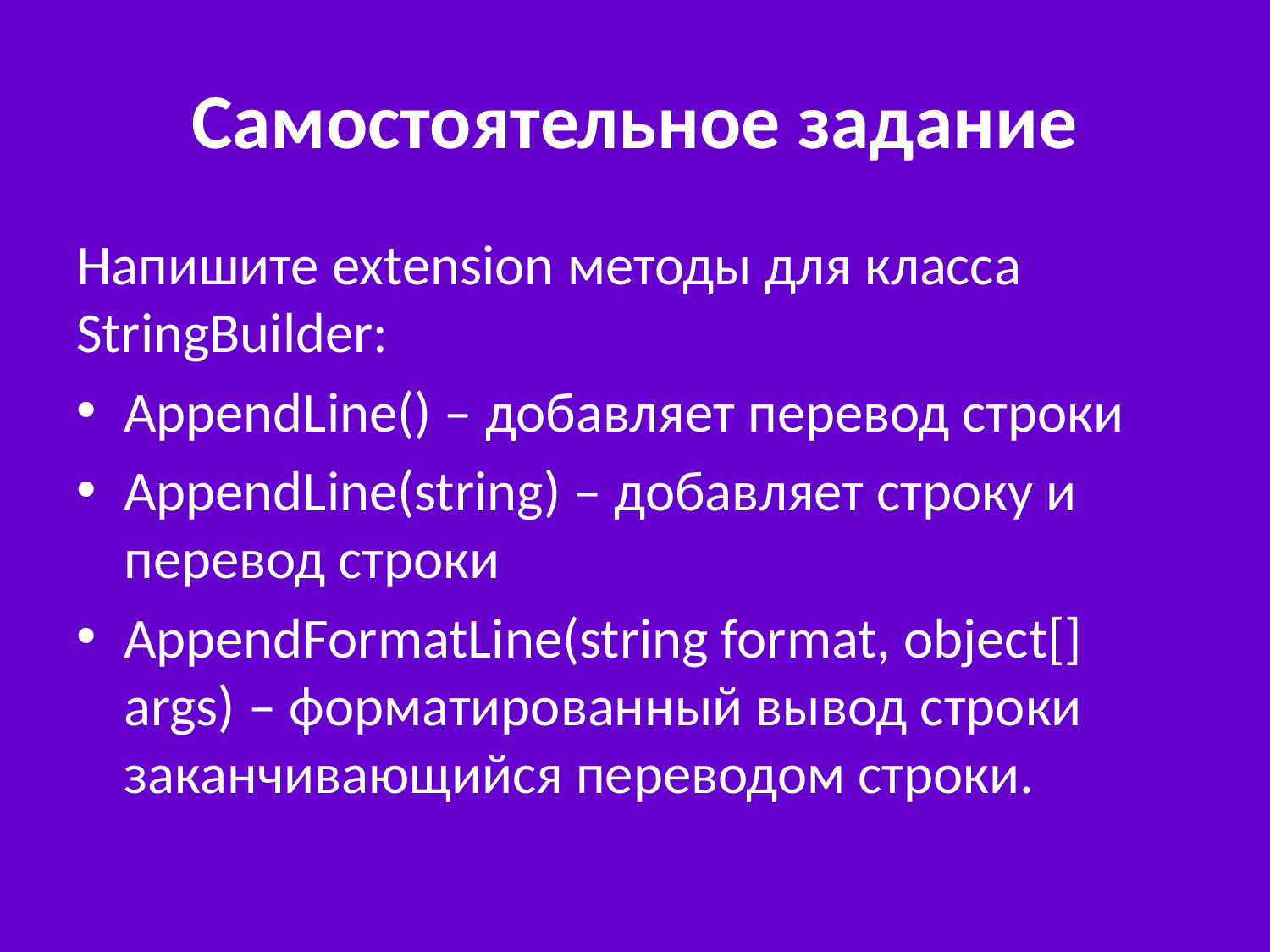

# Самостоятельное задание
Напишите extension методы для класса StringBuilder:
AppendLine() – добавляет перевод строки
AppendLine(string) – добавляет строку и перевод строки
AppendFormatLine(string format, object[] args) – форматированный вывод строки заканчивающийся переводом строки.